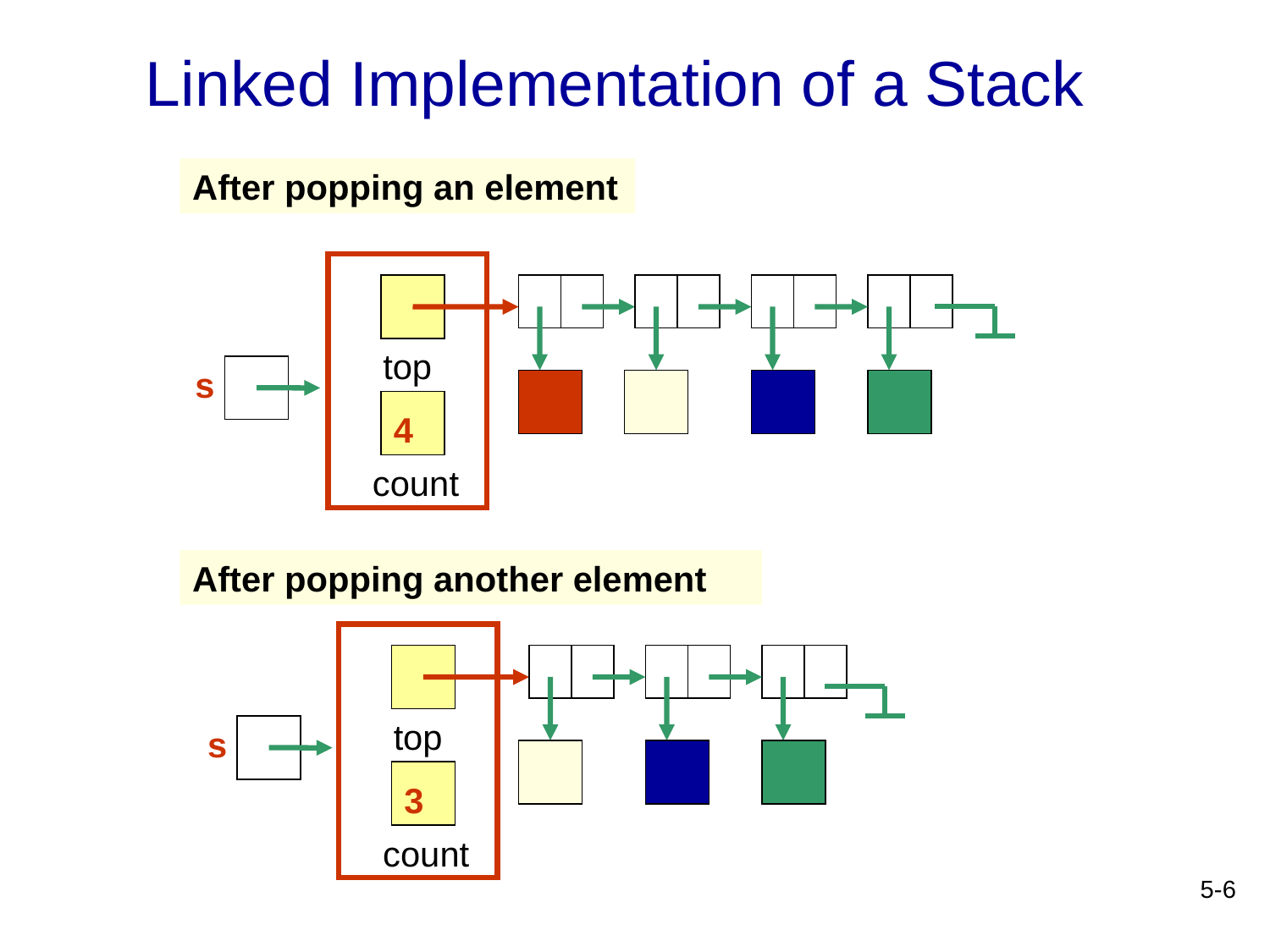

Linked Implementation of a Stack
After popping an element

top
s

4
count
After popping another element

top
s

3
count
5-6